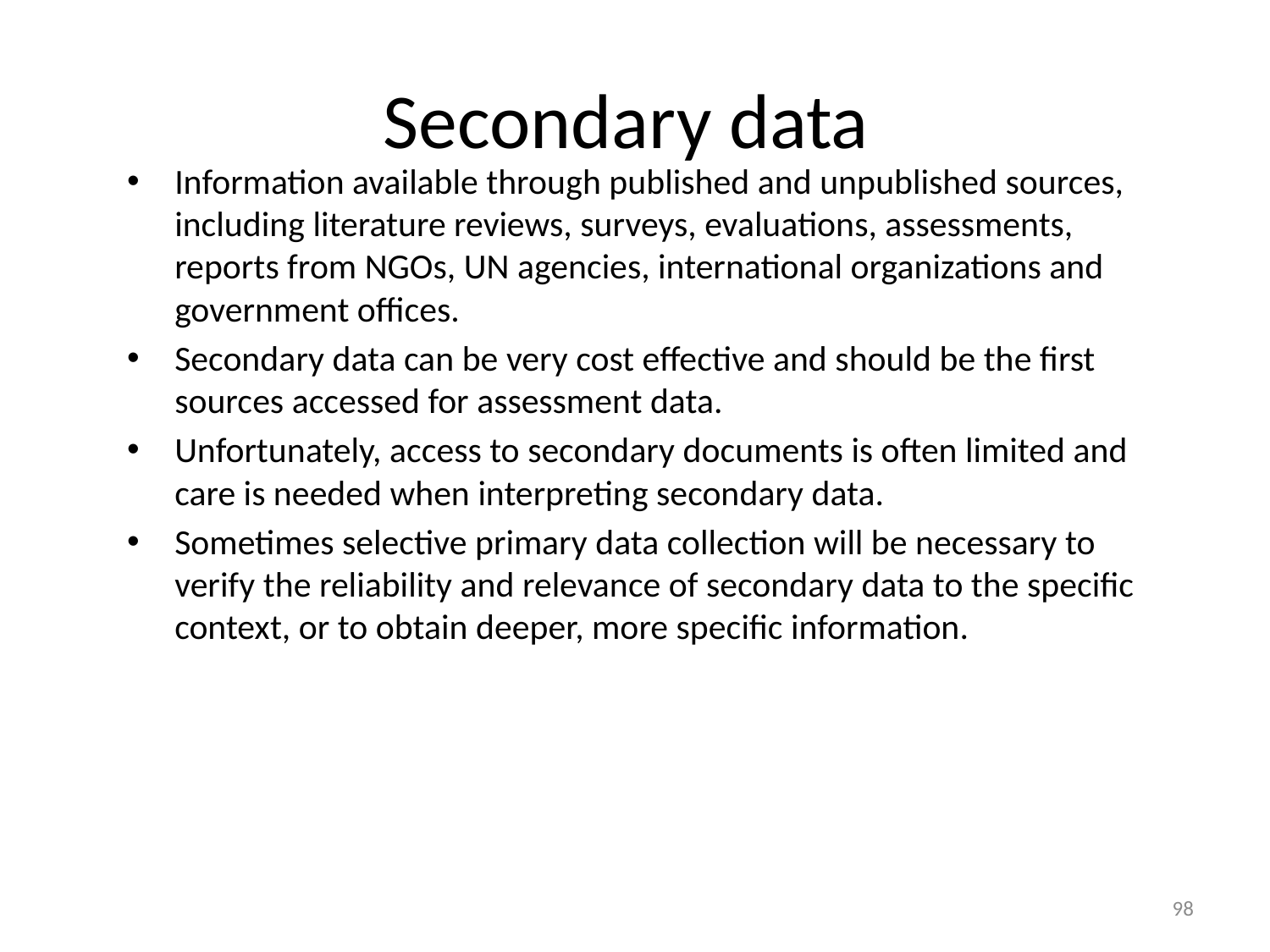

# Secondary data
Information available through published and unpublished sources, including literature reviews, surveys, evaluations, assessments, reports from NGOs, UN agencies, international organizations and government offices.
Secondary data can be very cost effective and should be the first sources accessed for assessment data.
Unfortunately, access to secondary documents is often limited and care is needed when interpreting secondary data.
Sometimes selective primary data collection will be necessary to verify the reliability and relevance of secondary data to the specific context, or to obtain deeper, more specific information.
98